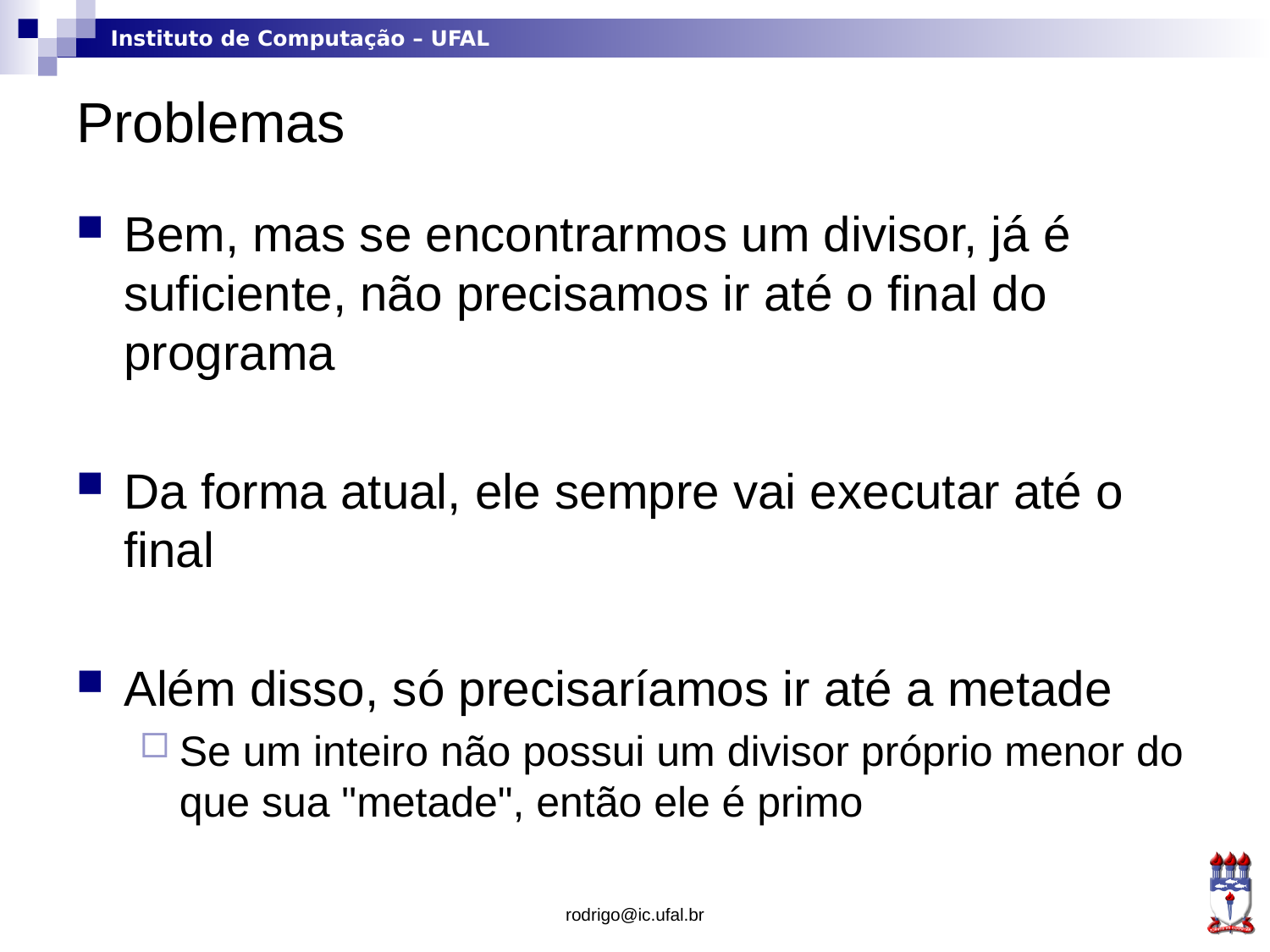

# Problemas
Bem, mas se encontrarmos um divisor, já é suficiente, não precisamos ir até o final do programa

Da forma atual, ele sempre vai executar até o final

Além disso, só precisaríamos ir até a metade
Se um inteiro não possui um divisor próprio menor do que sua "metade", então ele é primo
rodrigo@ic.ufal.br